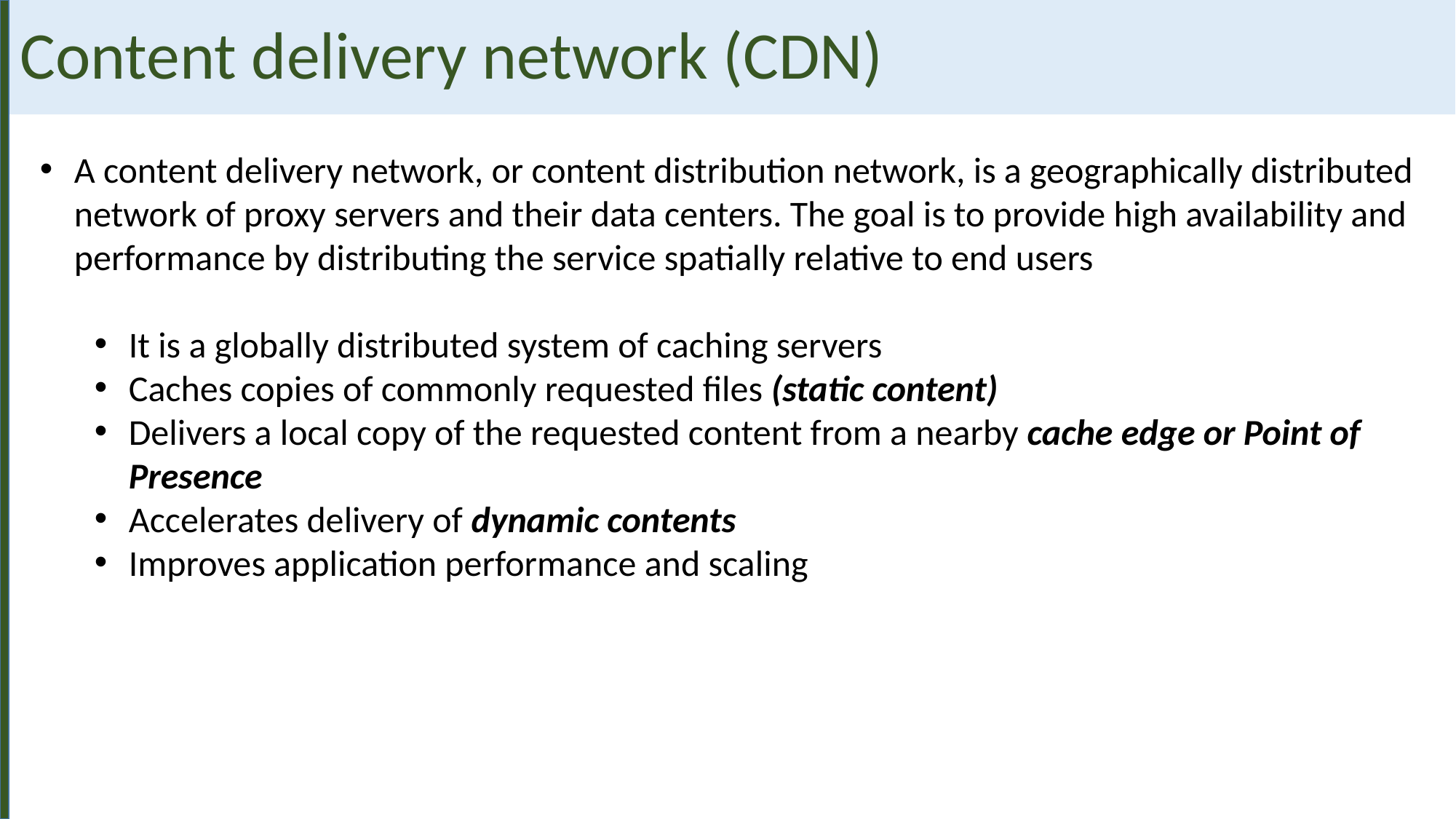

Content delivery network (CDN)
A content delivery network, or content distribution network, is a geographically distributed network of proxy servers and their data centers. The goal is to provide high availability and performance by distributing the service spatially relative to end users

It is a globally distributed system of caching servers
Caches copies of commonly requested files (static content)
Delivers a local copy of the requested content from a nearby cache edge or Point of Presence
Accelerates delivery of dynamic contents
Improves application performance and scaling